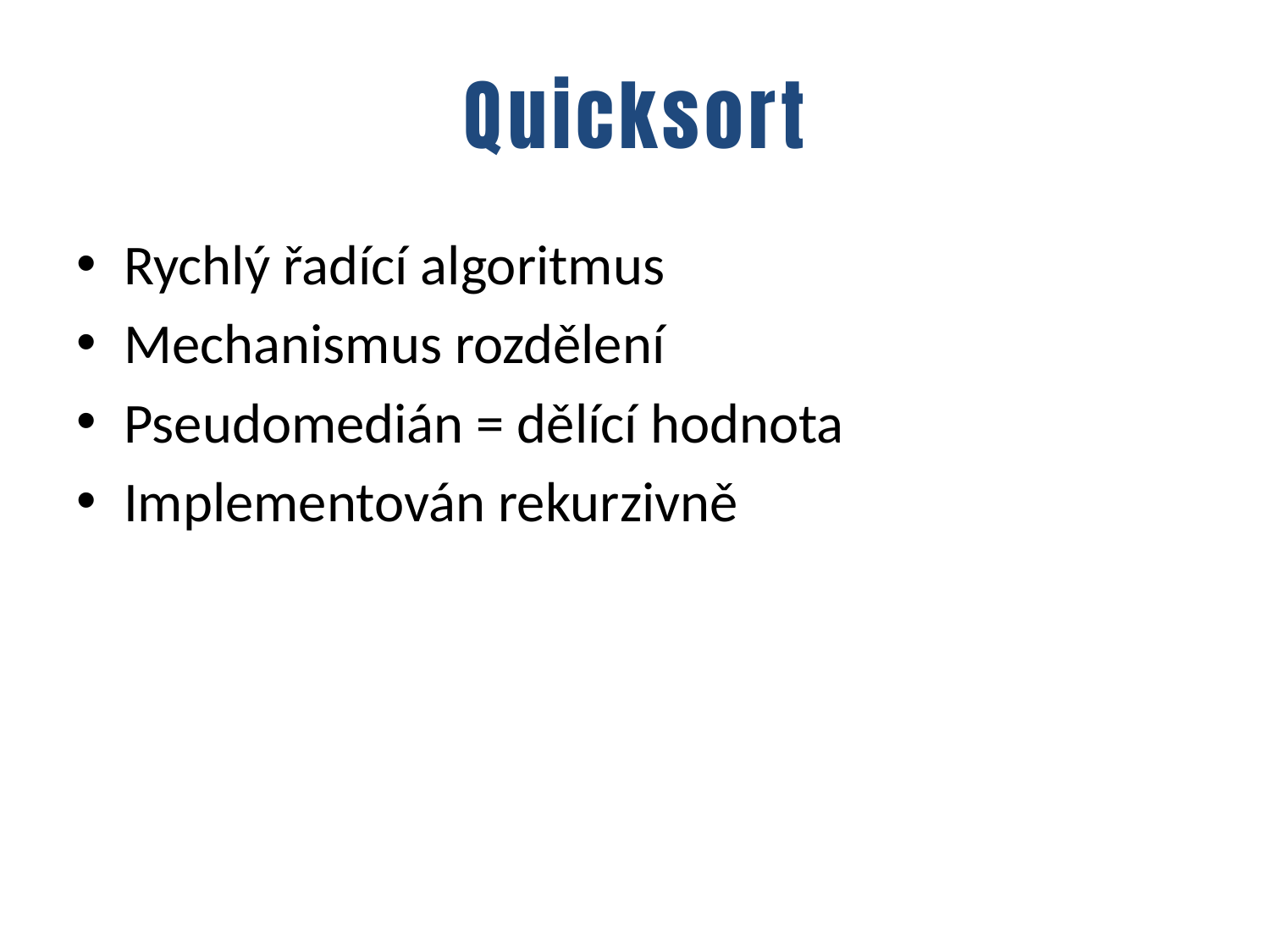

# Quicksort
Rychlý řadící algoritmus
Mechanismus rozdělení
Pseudomedián = dělící hodnota
Implementován rekurzivně